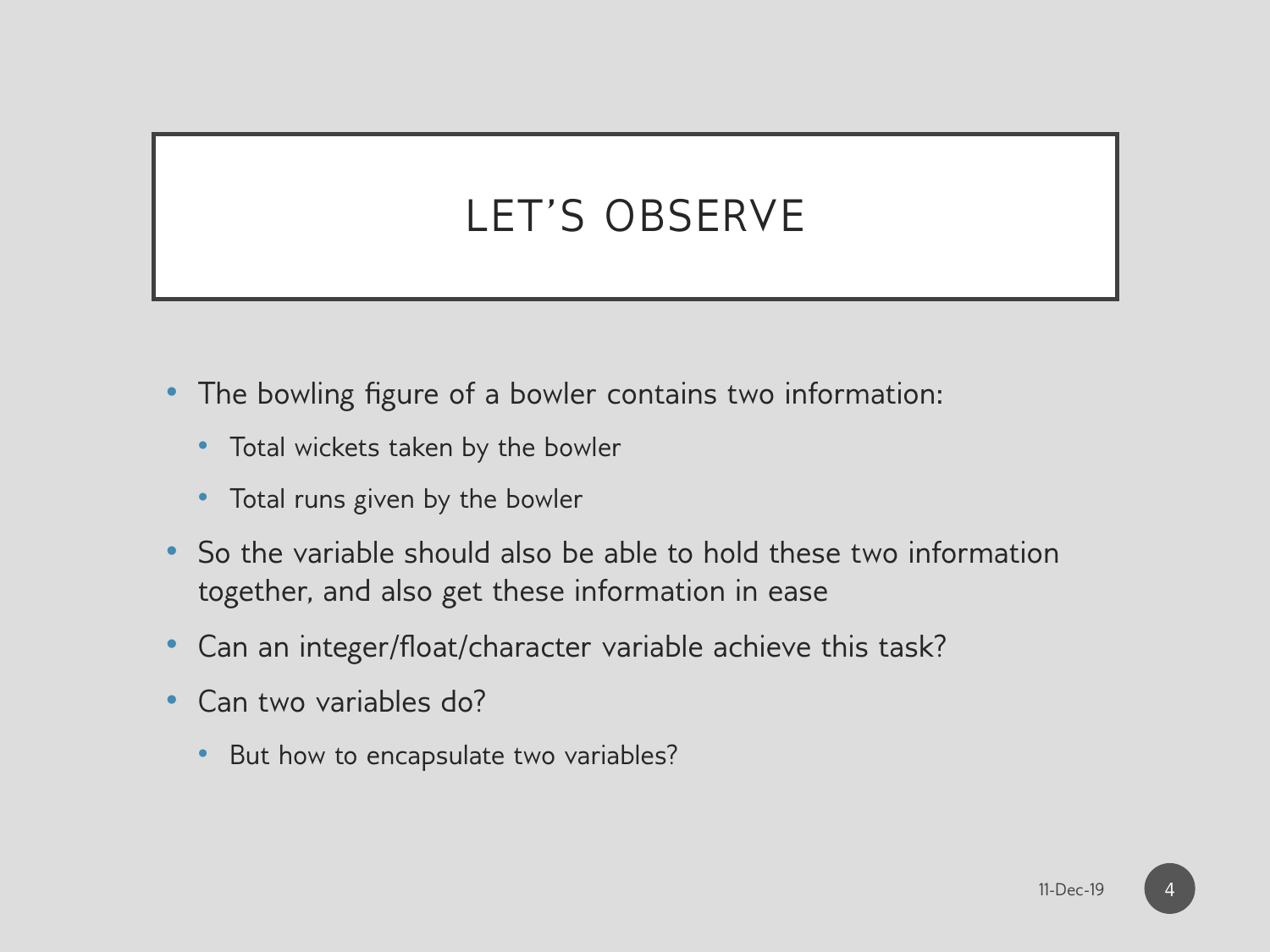

# Let’s observe
The bowling figure of a bowler contains two information:
Total wickets taken by the bowler
Total runs given by the bowler
So the variable should also be able to hold these two information together, and also get these information in ease
Can an integer/float/character variable achieve this task?
Can two variables do?
But how to encapsulate two variables?
4
11-Dec-19